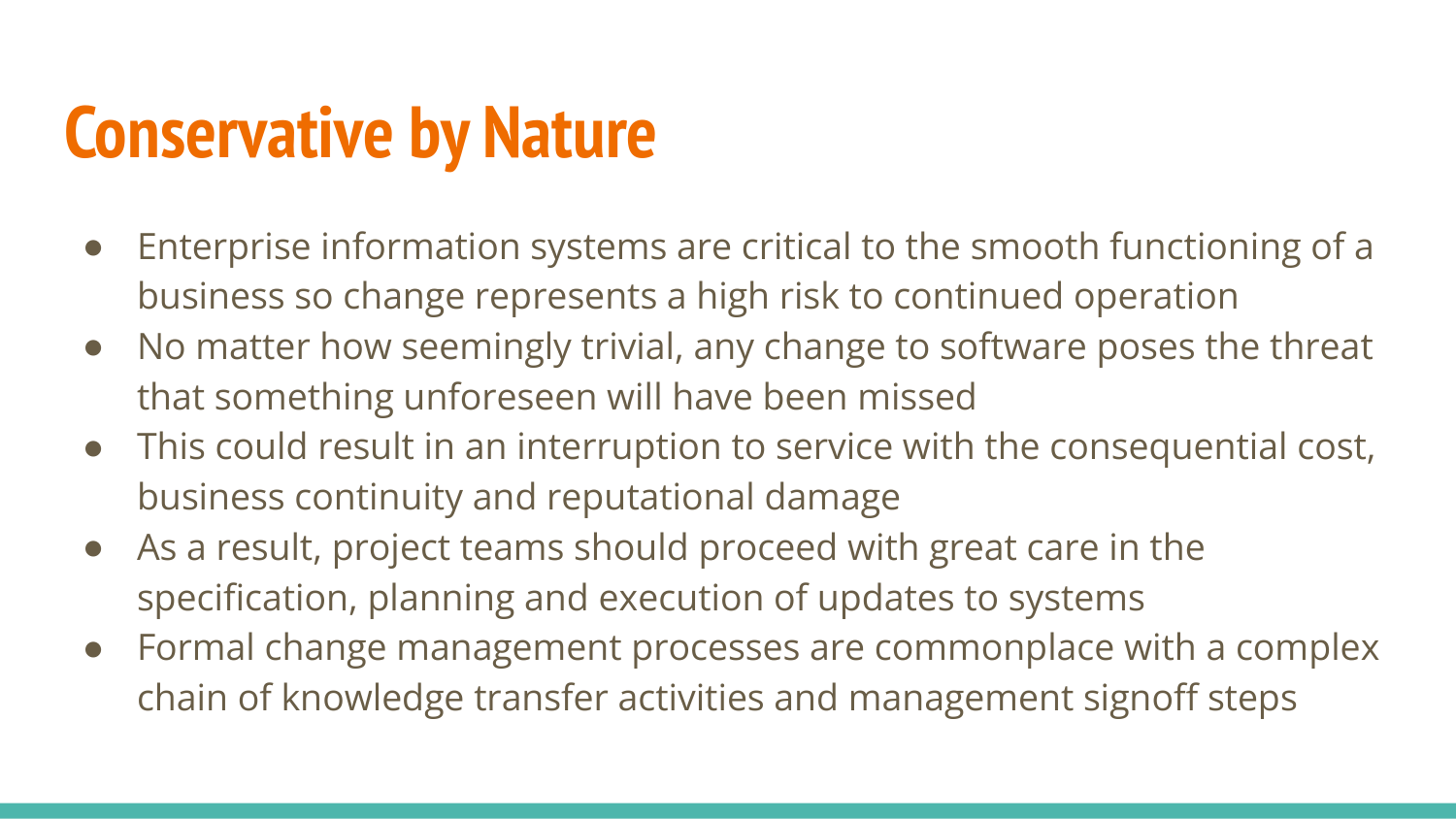

# Conservative by Nature
Enterprise information systems are critical to the smooth functioning of a business so change represents a high risk to continued operation
No matter how seemingly trivial, any change to software poses the threat that something unforeseen will have been missed
This could result in an interruption to service with the consequential cost, business continuity and reputational damage
As a result, project teams should proceed with great care in the specification, planning and execution of updates to systems
Formal change management processes are commonplace with a complex chain of knowledge transfer activities and management signoff steps